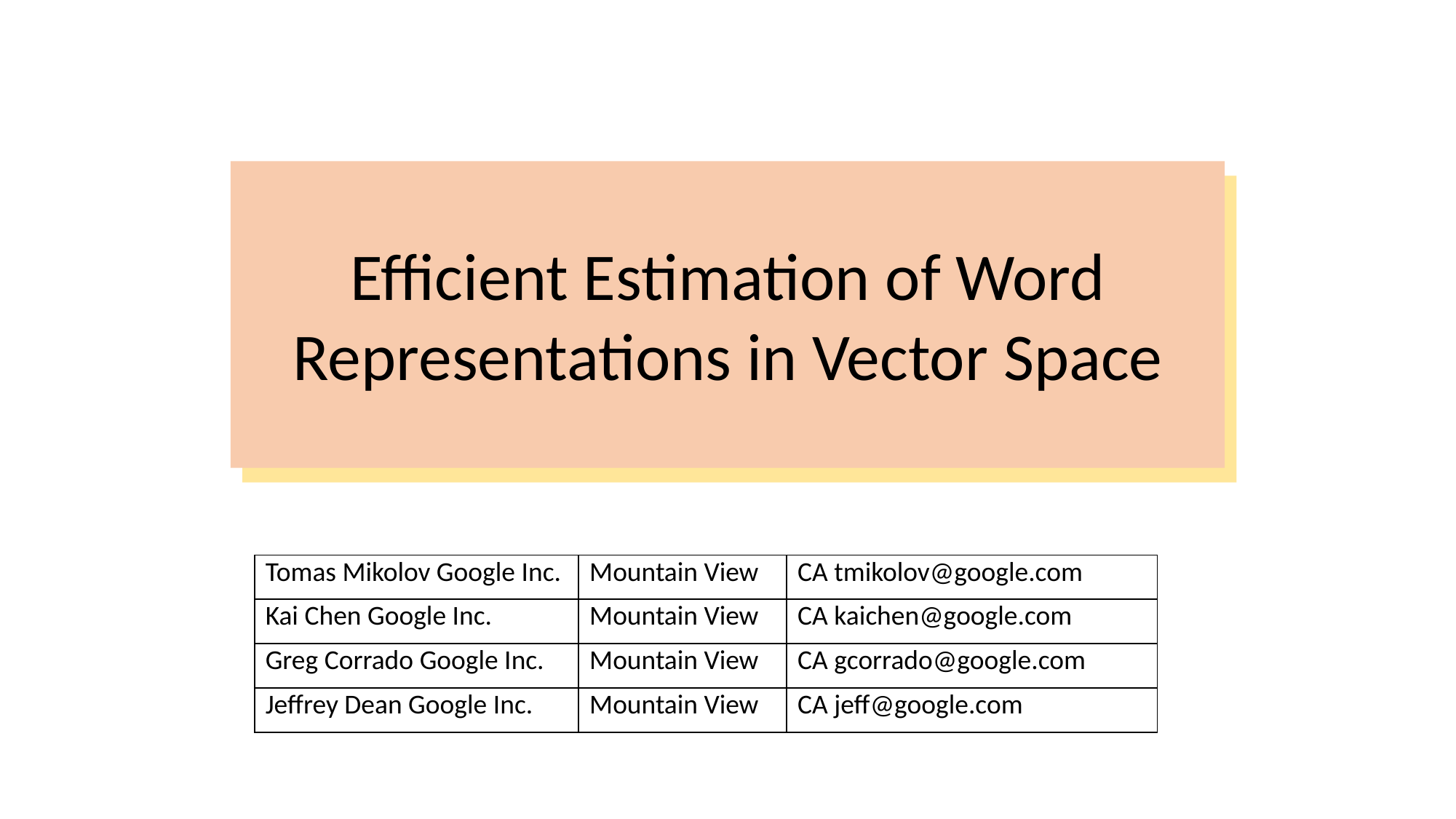

Efficient Estimation of Word Representations in Vector Space
| Tomas Mikolov Google Inc. | Mountain View | CA tmikolov@google.com |
| --- | --- | --- |
| Kai Chen Google Inc. | Mountain View | CA kaichen@google.com |
| Greg Corrado Google Inc. | Mountain View | CA gcorrado@google.com |
| Jeffrey Dean Google Inc. | Mountain View | CA jeff@google.com |